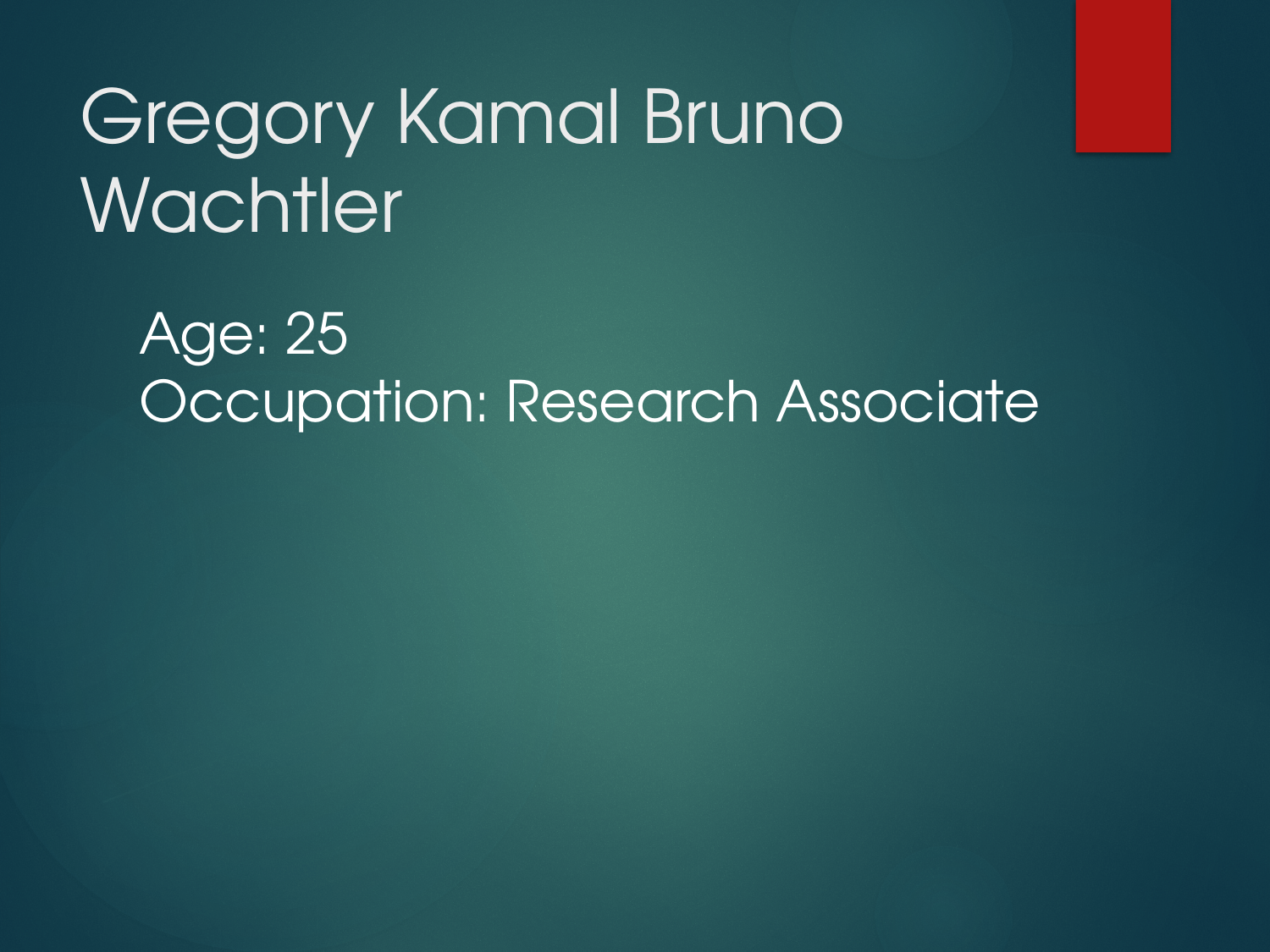

# Gregory Kamal Bruno Wachtler

Age: 25
Occupation: Research Associate